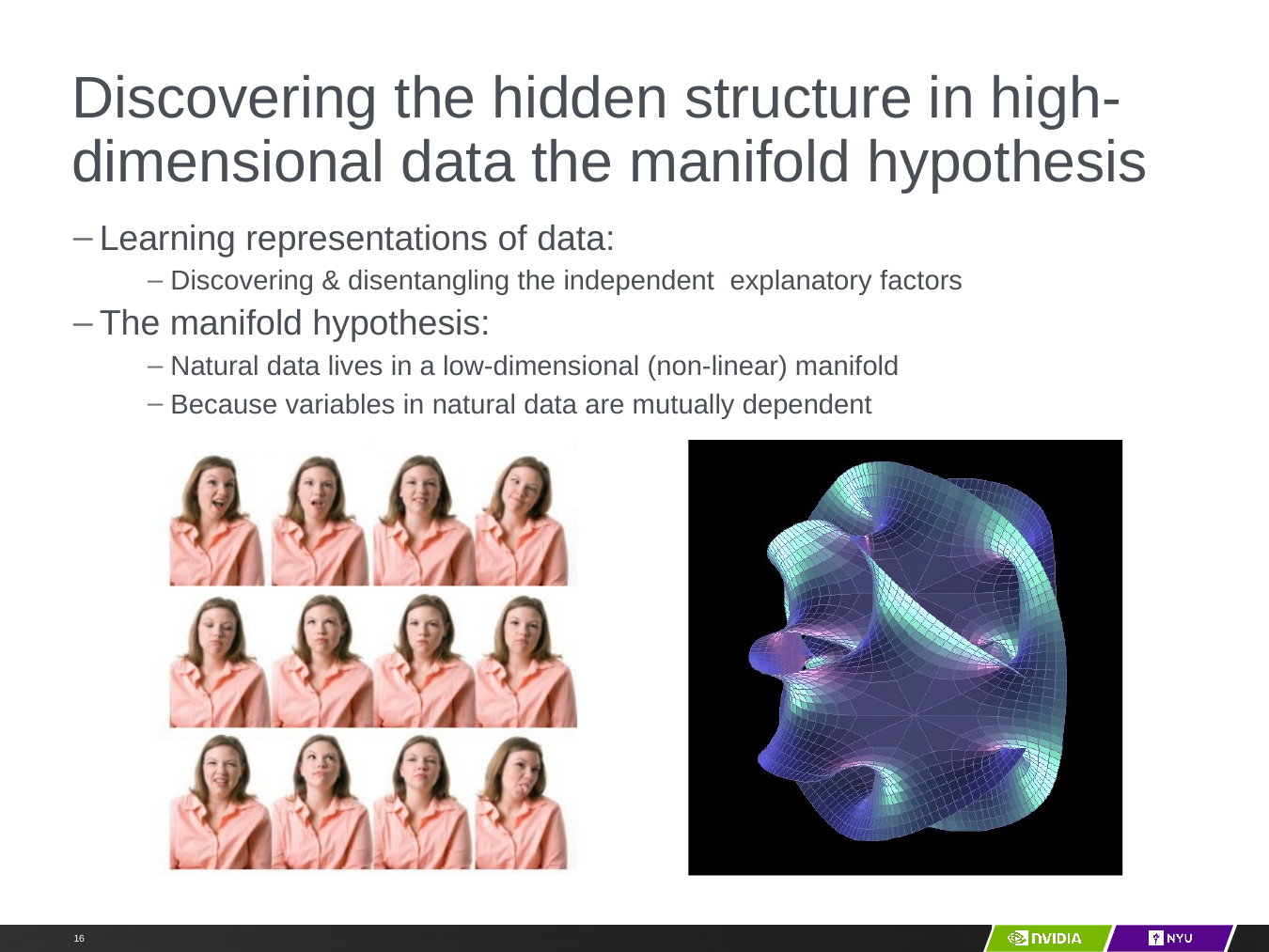

# Discovering the hidden structure in high-dimensional data the manifold hypothesis
Learning representations of data:
Discovering & disentangling the independent  explanatory factors
The manifold hypothesis:
Natural data lives in a low-dimensional (non-linear) manifold
Because variables in natural data are mutually dependent